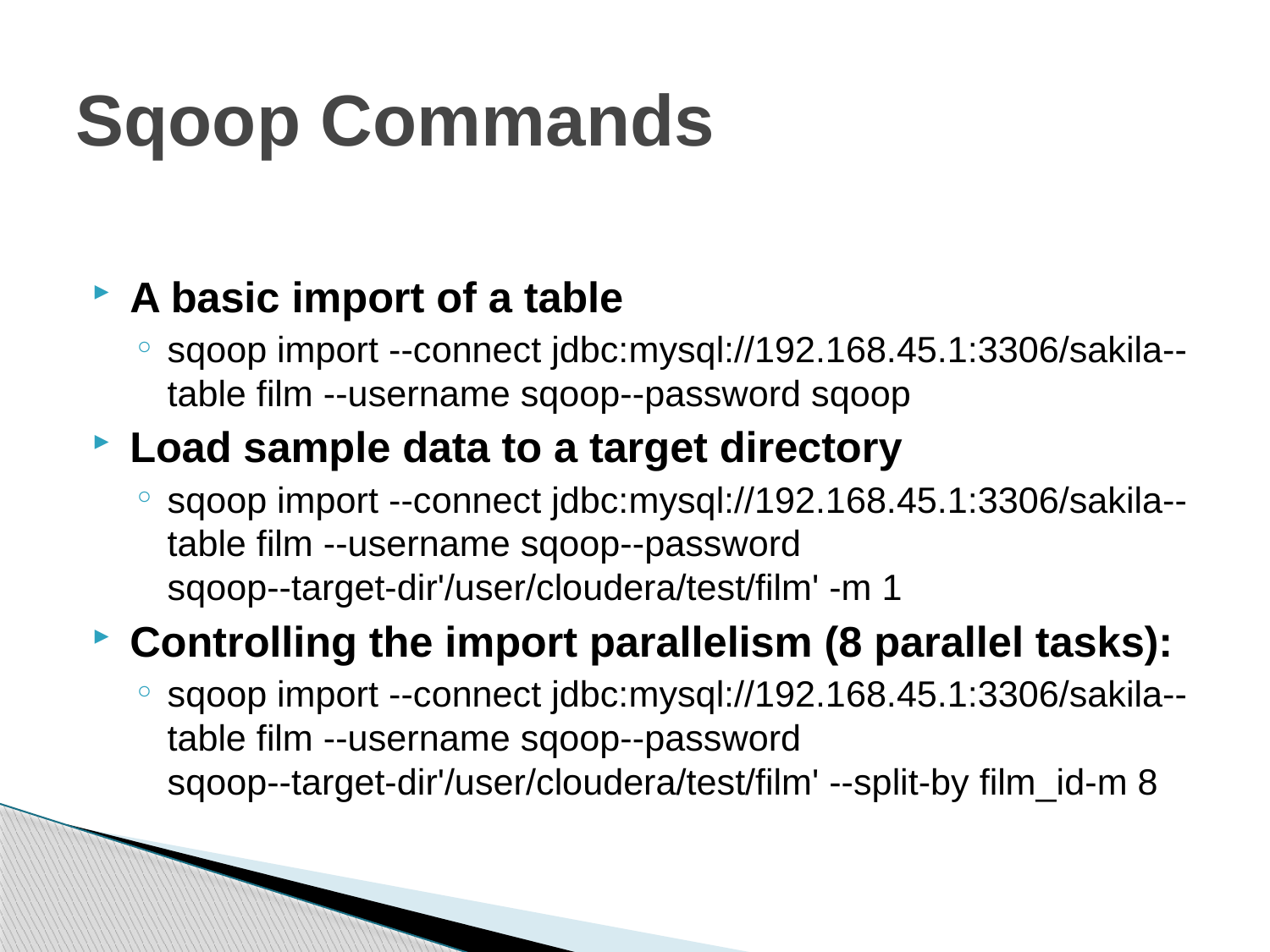

# Sqoop Commands

A basic import of a table
sqoop import --connect jdbc:mysql://192.168.45.1:3306/sakila--table film --username sqoop--password sqoop
Load sample data to a target directory
sqoop import --connect jdbc:mysql://192.168.45.1:3306/sakila--table film --username sqoop--password sqoop--target-dir'/user/cloudera/test/film' -m 1
Controlling the import parallelism (8 parallel tasks):
sqoop import --connect jdbc:mysql://192.168.45.1:3306/sakila--table film --username sqoop--password sqoop--target-dir'/user/cloudera/test/film' --split-by film_id-m 8